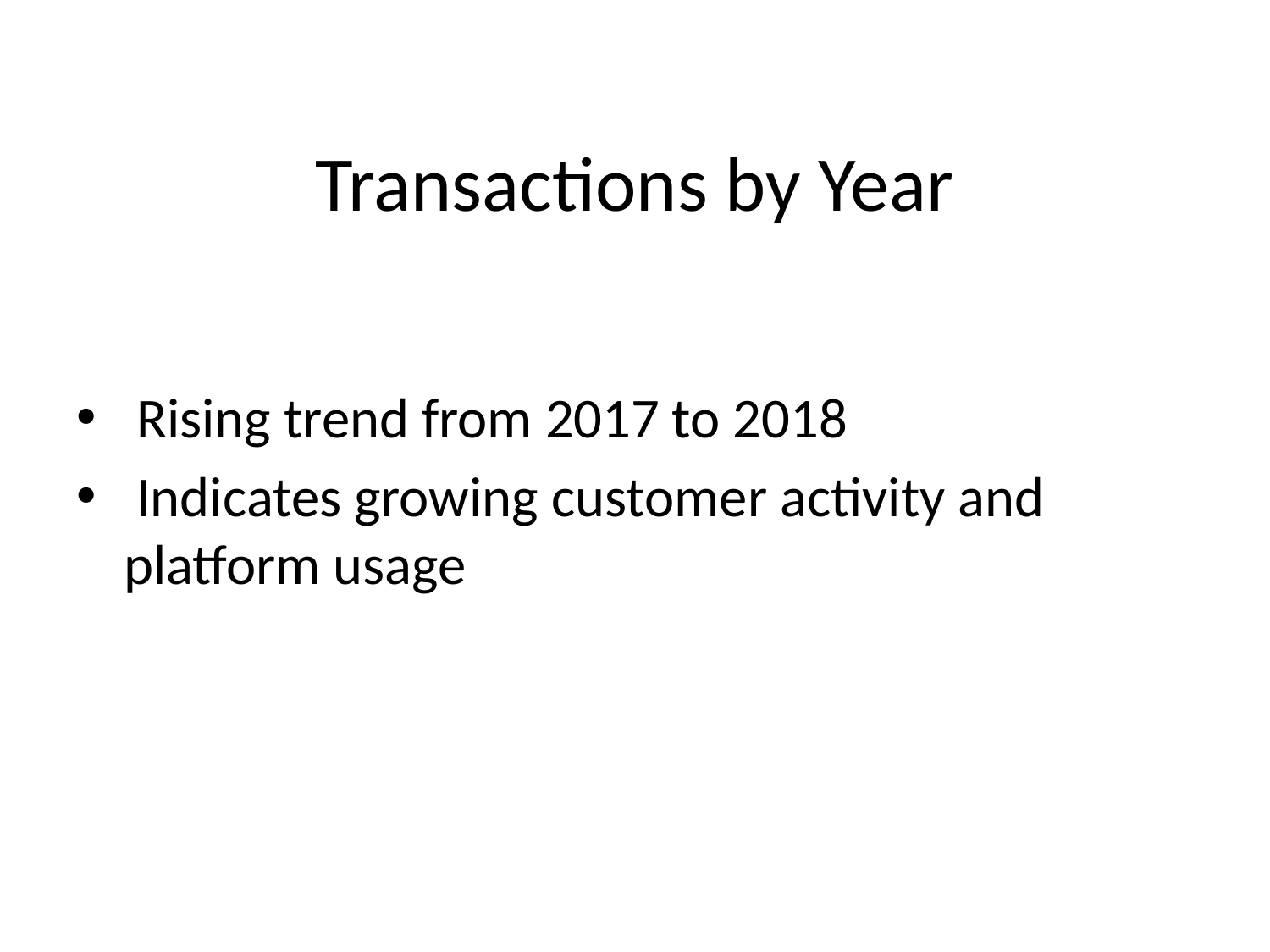

# Transactions by Year
 Rising trend from 2017 to 2018
 Indicates growing customer activity and platform usage